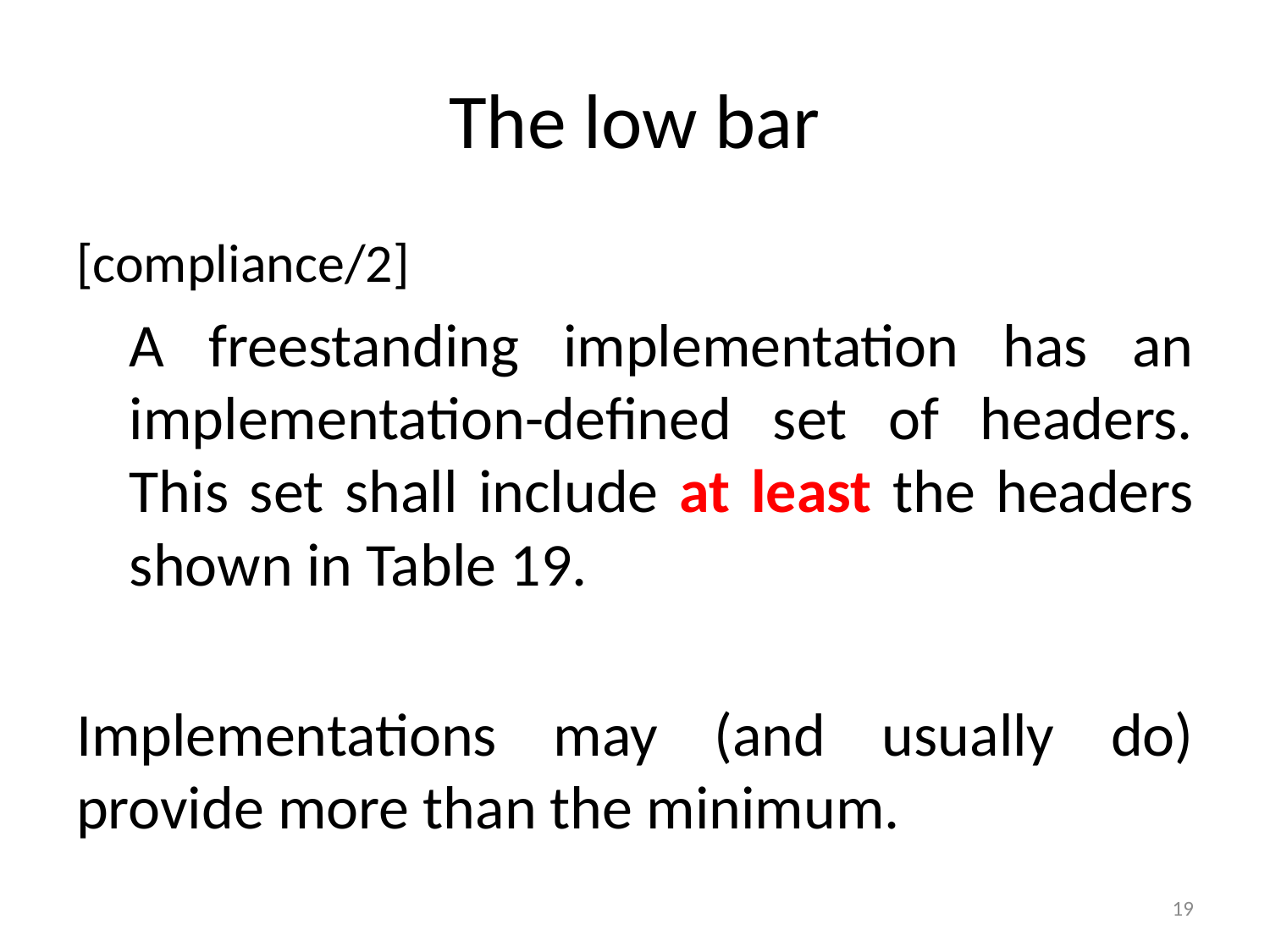

# The low bar
[compliance/2]
A freestanding implementation has an implementation-defined set of headers. This set shall include at least the headers shown in Table 19.

Implementations may (and usually do) provide more than the minimum.
19